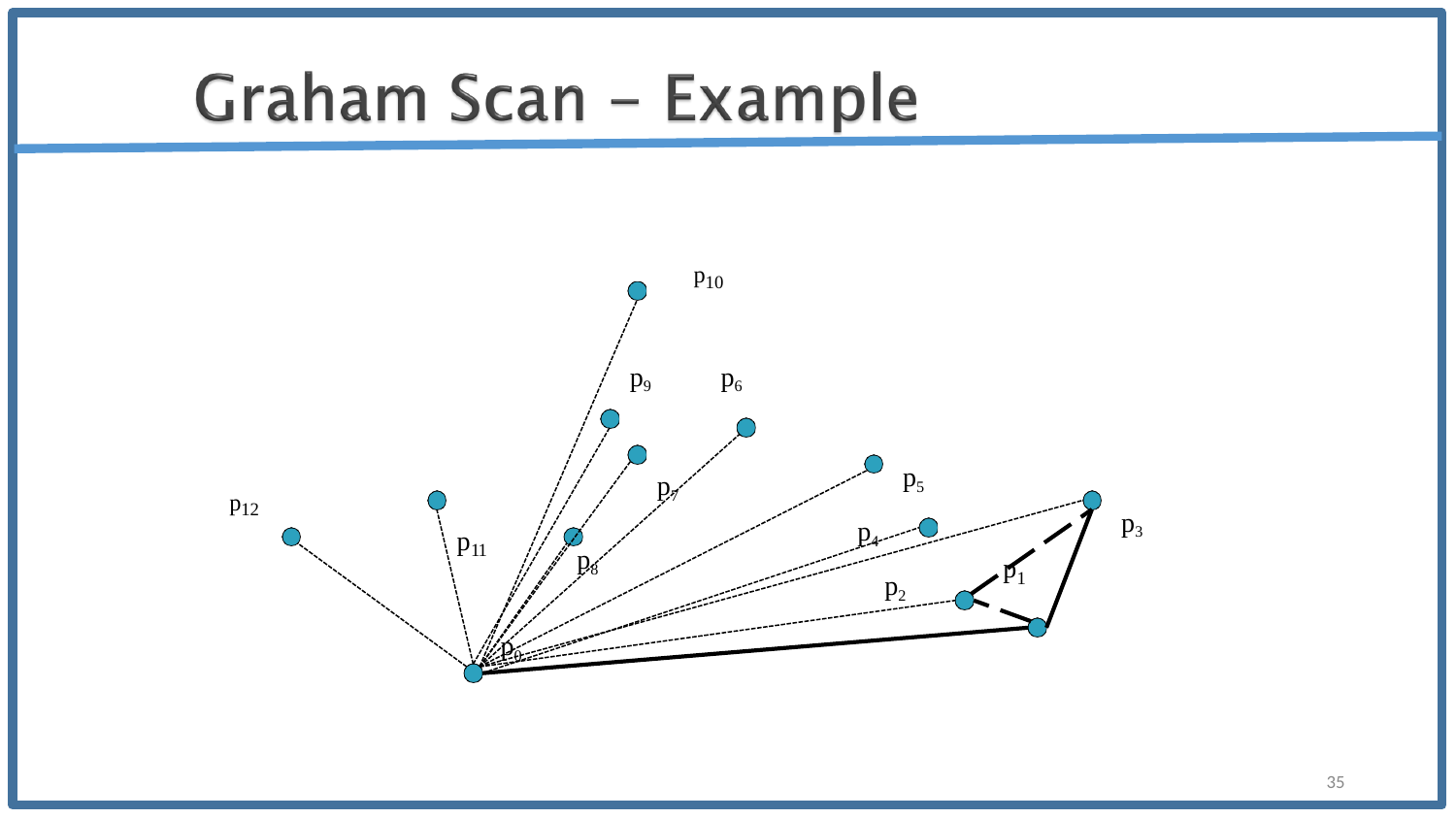

p10

p9
p6

p5

p7

p12

p3

p4

p

11
p8

p
1
p2

p0

35